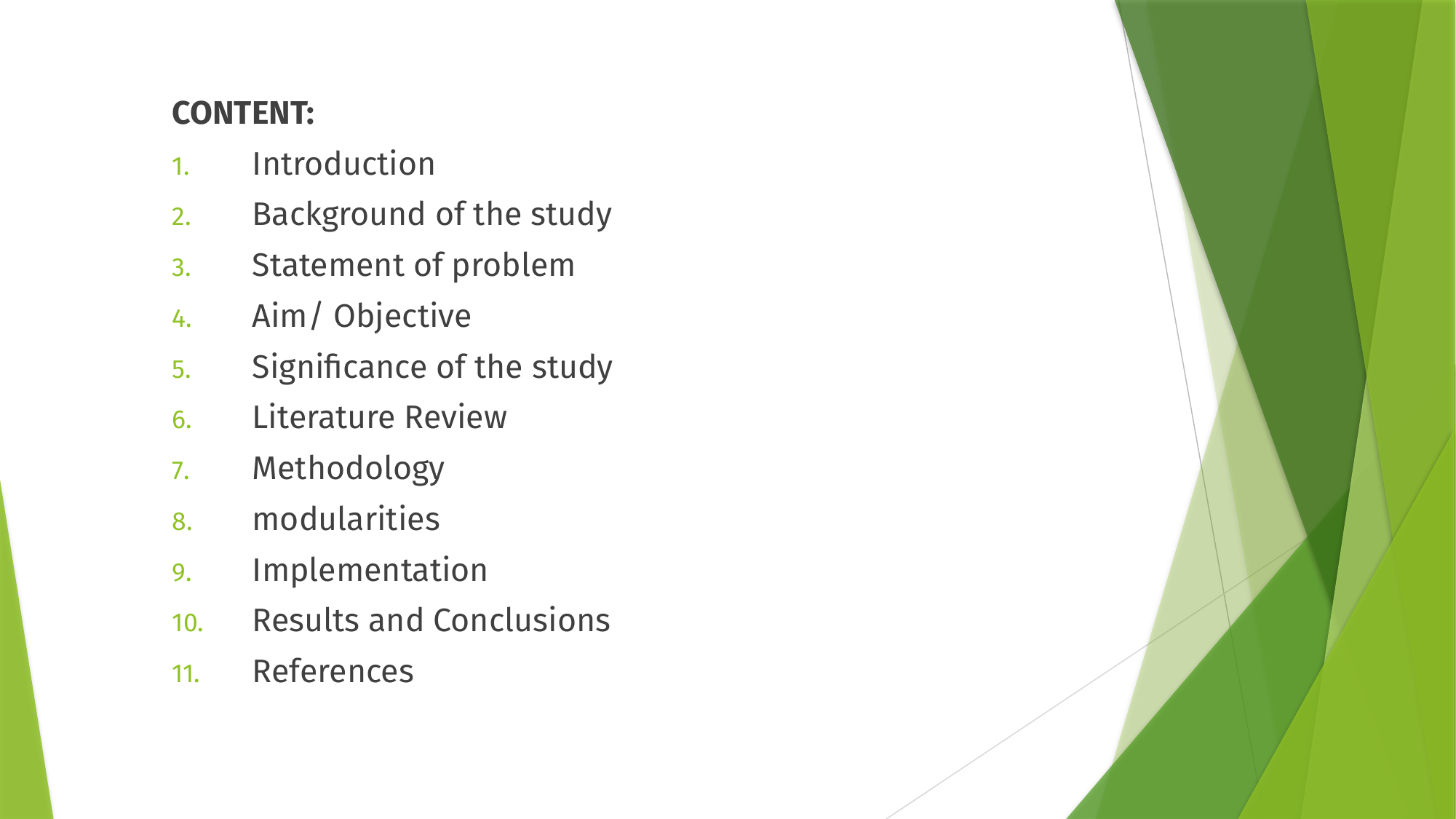

CONTENT:
Introduction
Background of the study
Statement of problem
Aim/ Objective
Significance of the study
Literature Review
Methodology
modularities
Implementation
Results and Conclusions
References